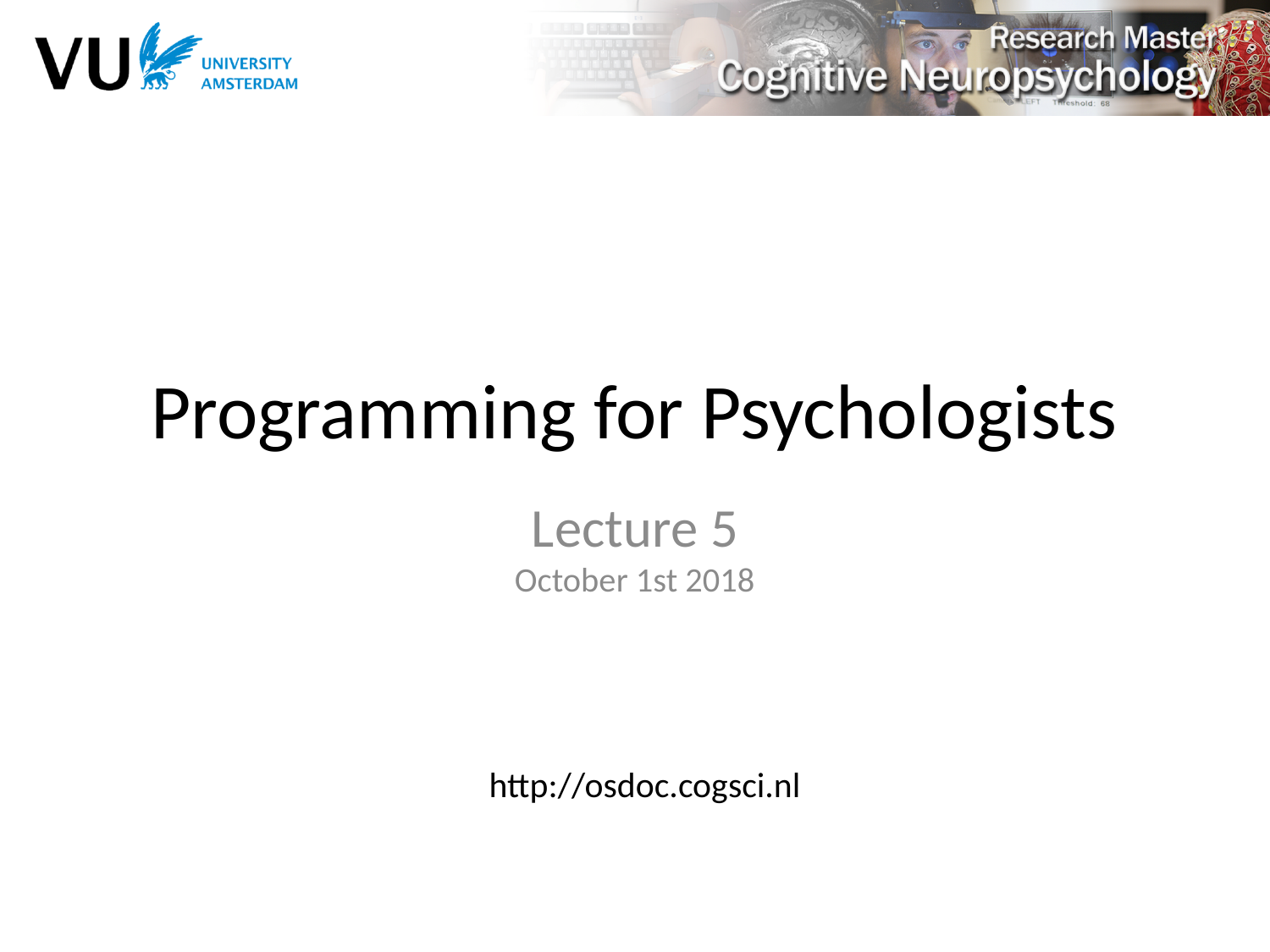

# Programming for Psychologists
Lecture 5
October 1st 2018

http://osdoc.cogsci.nl